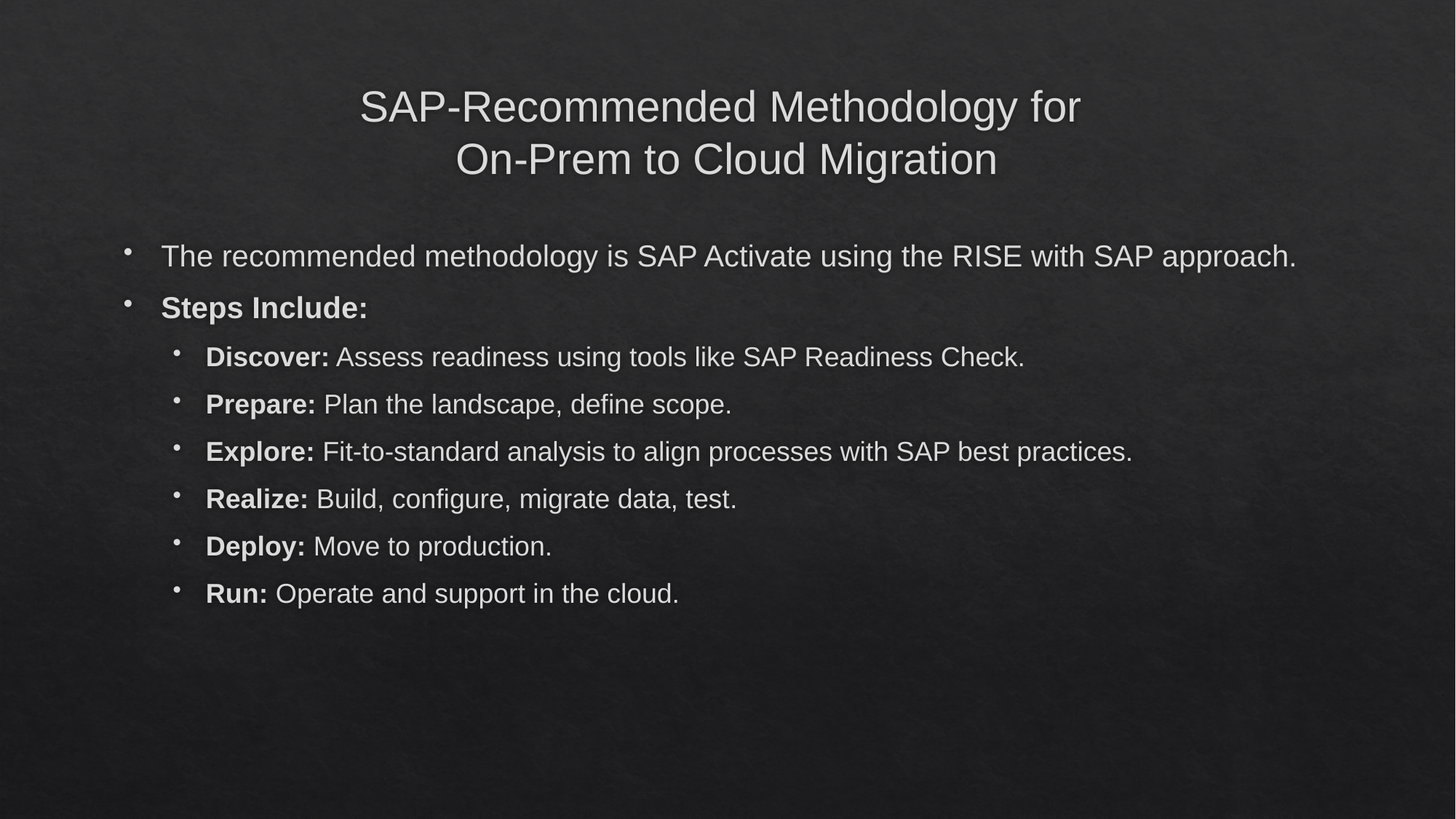

# SAP-Recommended Methodology for On-Prem to Cloud Migration
The recommended methodology is SAP Activate using the RISE with SAP approach.
Steps Include:
Discover: Assess readiness using tools like SAP Readiness Check.
Prepare: Plan the landscape, define scope.
Explore: Fit-to-standard analysis to align processes with SAP best practices.
Realize: Build, configure, migrate data, test.
Deploy: Move to production.
Run: Operate and support in the cloud.